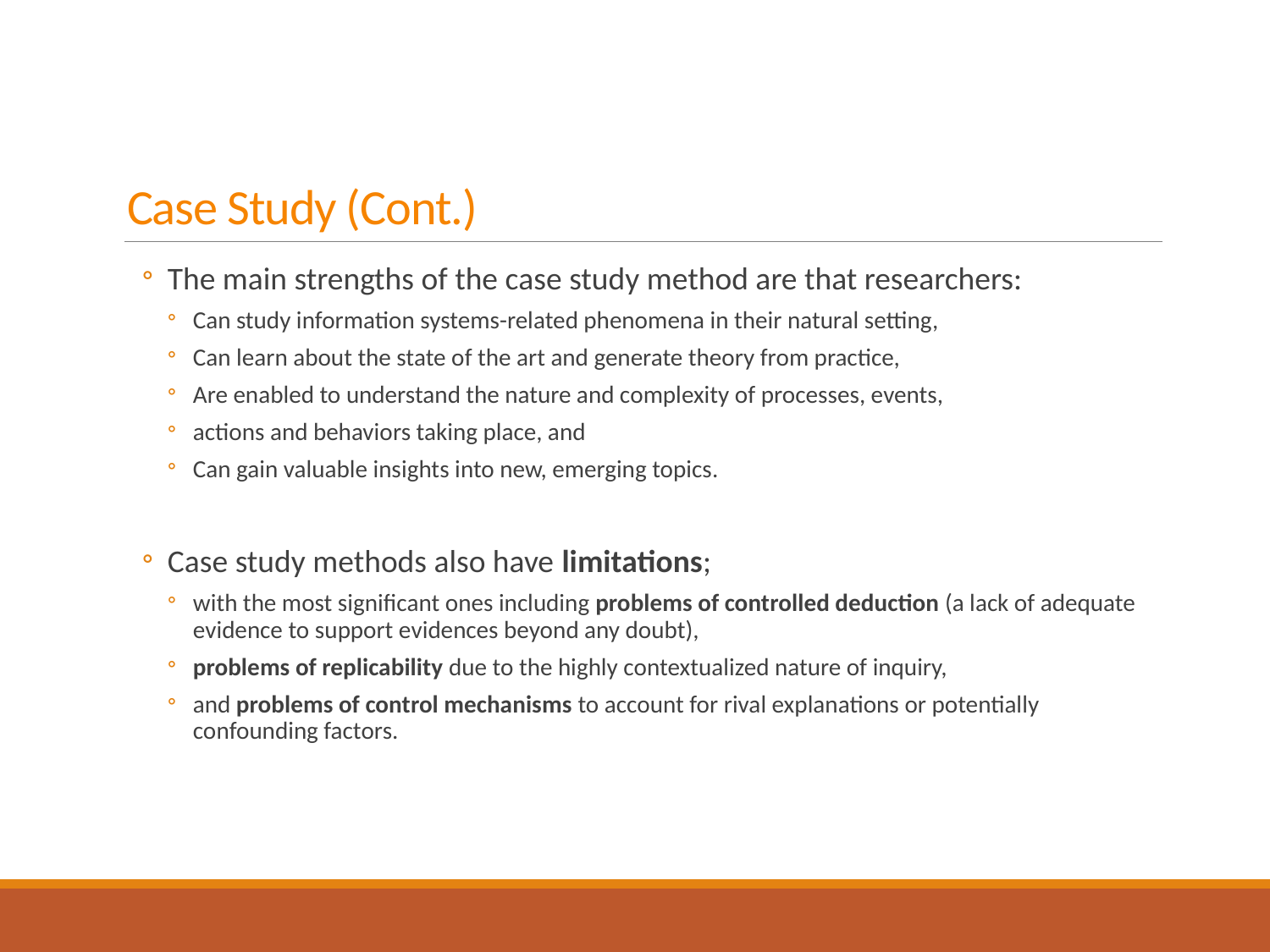

# Case Study (Cont.)
The main strengths of the case study method are that researchers:
Can study information systems-related phenomena in their natural setting,
Can learn about the state of the art and generate theory from practice,
Are enabled to understand the nature and complexity of processes, events,
actions and behaviors taking place, and
Can gain valuable insights into new, emerging topics.

Case study methods also have limitations;
with the most significant ones including problems of controlled deduction (a lack of adequate evidence to support evidences beyond any doubt),
problems of replicability due to the highly contextualized nature of inquiry,
and problems of control mechanisms to account for rival explanations or potentially confounding factors.